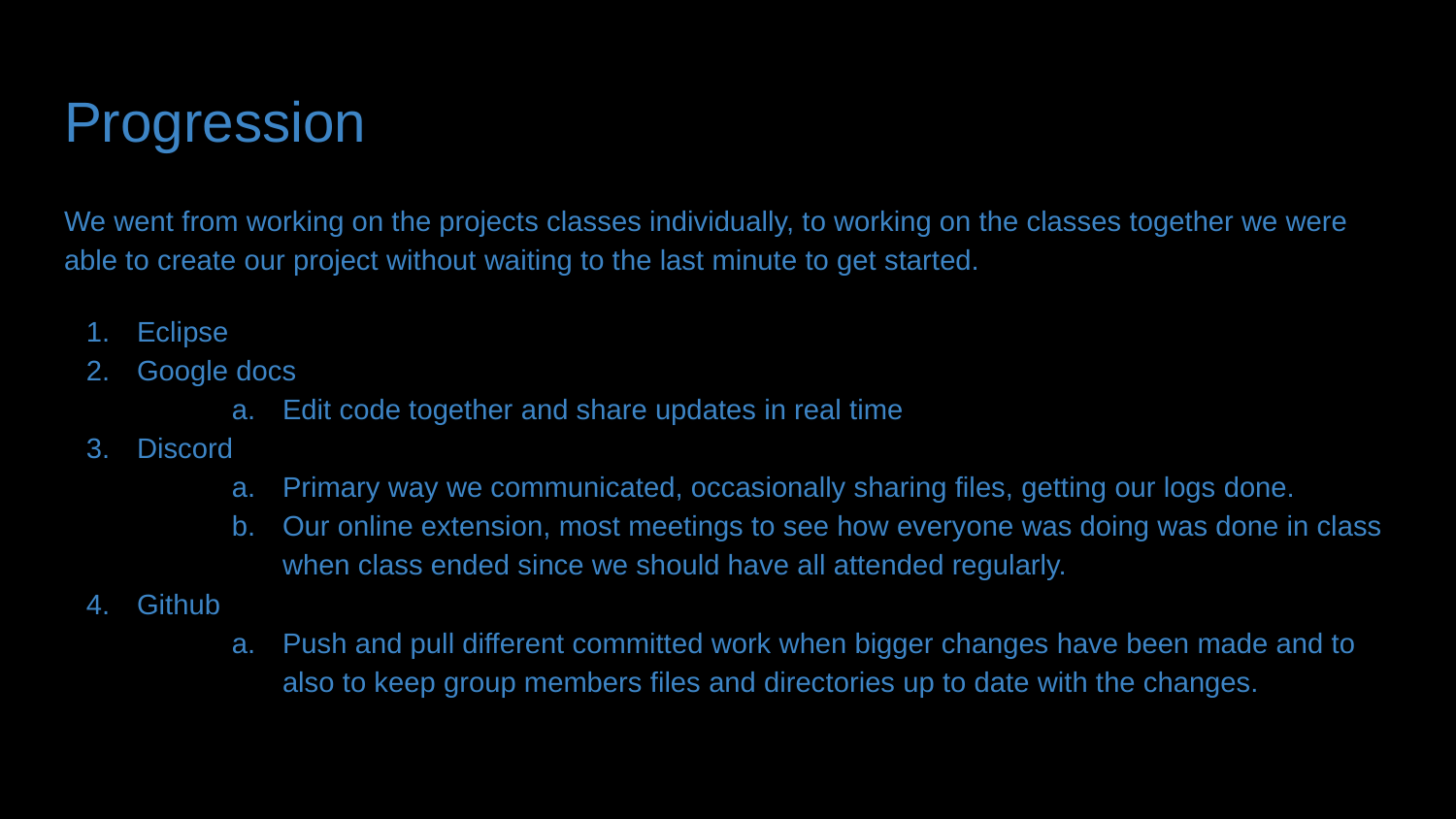

# Progression
We went from working on the projects classes individually, to working on the classes together we were able to create our project without waiting to the last minute to get started.
Eclipse
Google docs
Edit code together and share updates in real time
Discord
Primary way we communicated, occasionally sharing files, getting our logs done.
Our online extension, most meetings to see how everyone was doing was done in class when class ended since we should have all attended regularly.
Github
Push and pull different committed work when bigger changes have been made and to also to keep group members files and directories up to date with the changes.